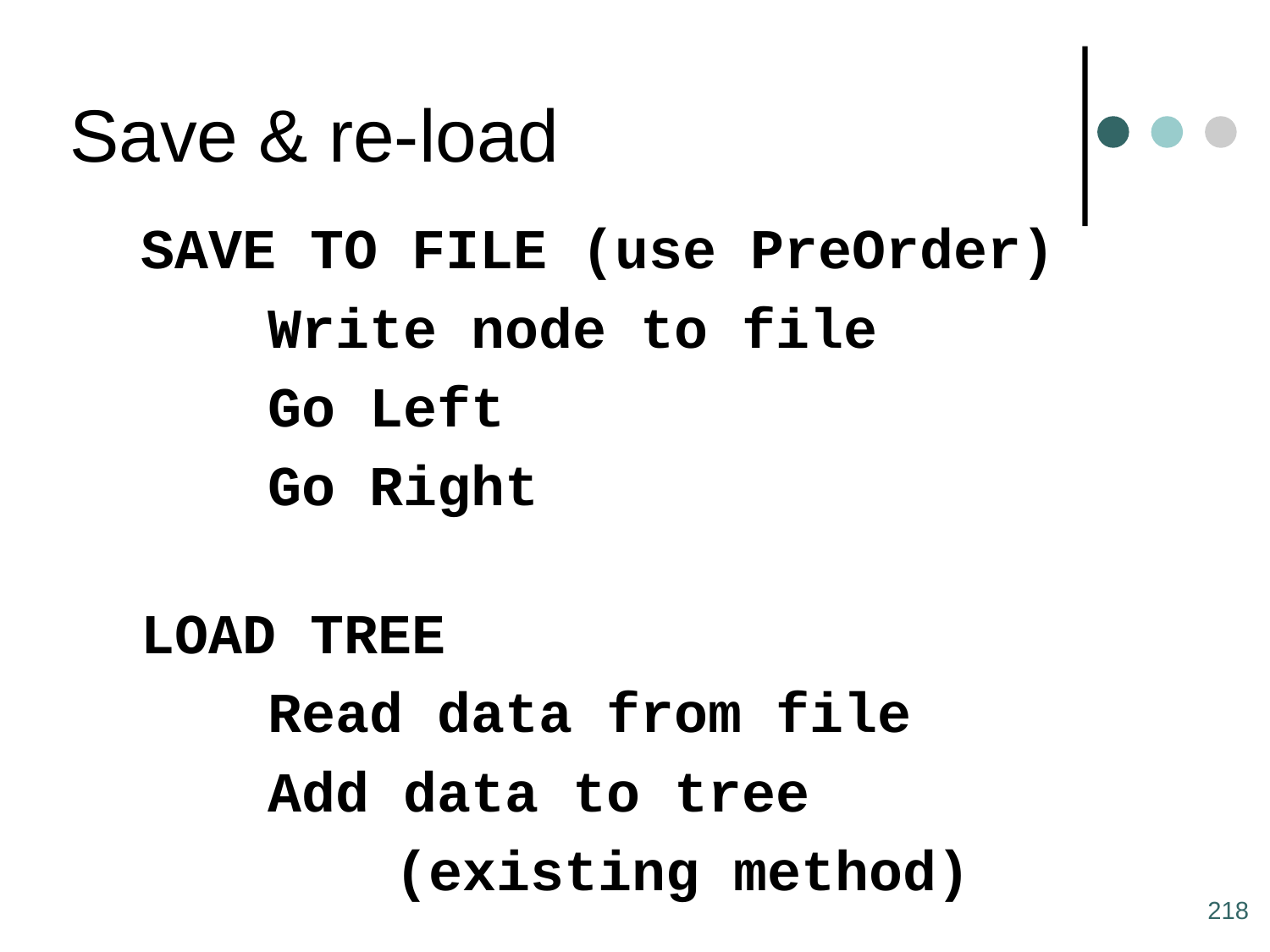

# Save & re-load
SAVE TO FILE (use PreOrder)
	Write node to file
	Go Left
	Go Right

LOAD TREE
	Read data from file
	Add data to tree
		(existing method)
218